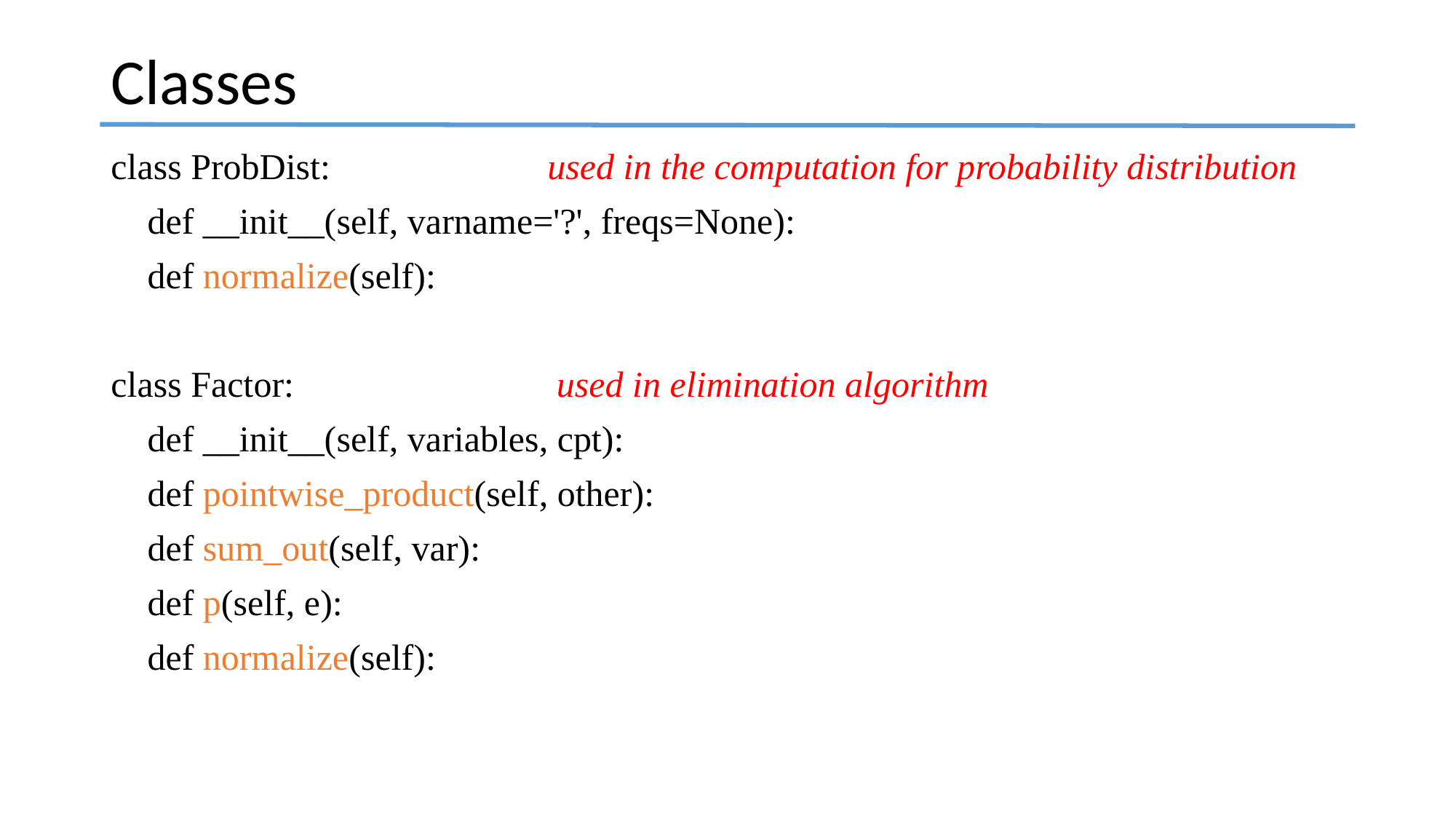

# Classes
class ProbDist:		used in the computation for probability distribution
    def __init__(self, varname='?', freqs=None):
    def normalize(self):

class Factor:			 used in elimination algorithm
    def __init__(self, variables, cpt):
    def pointwise_product(self, other):
    def sum_out(self, var):
    def p(self, e):
    def normalize(self):